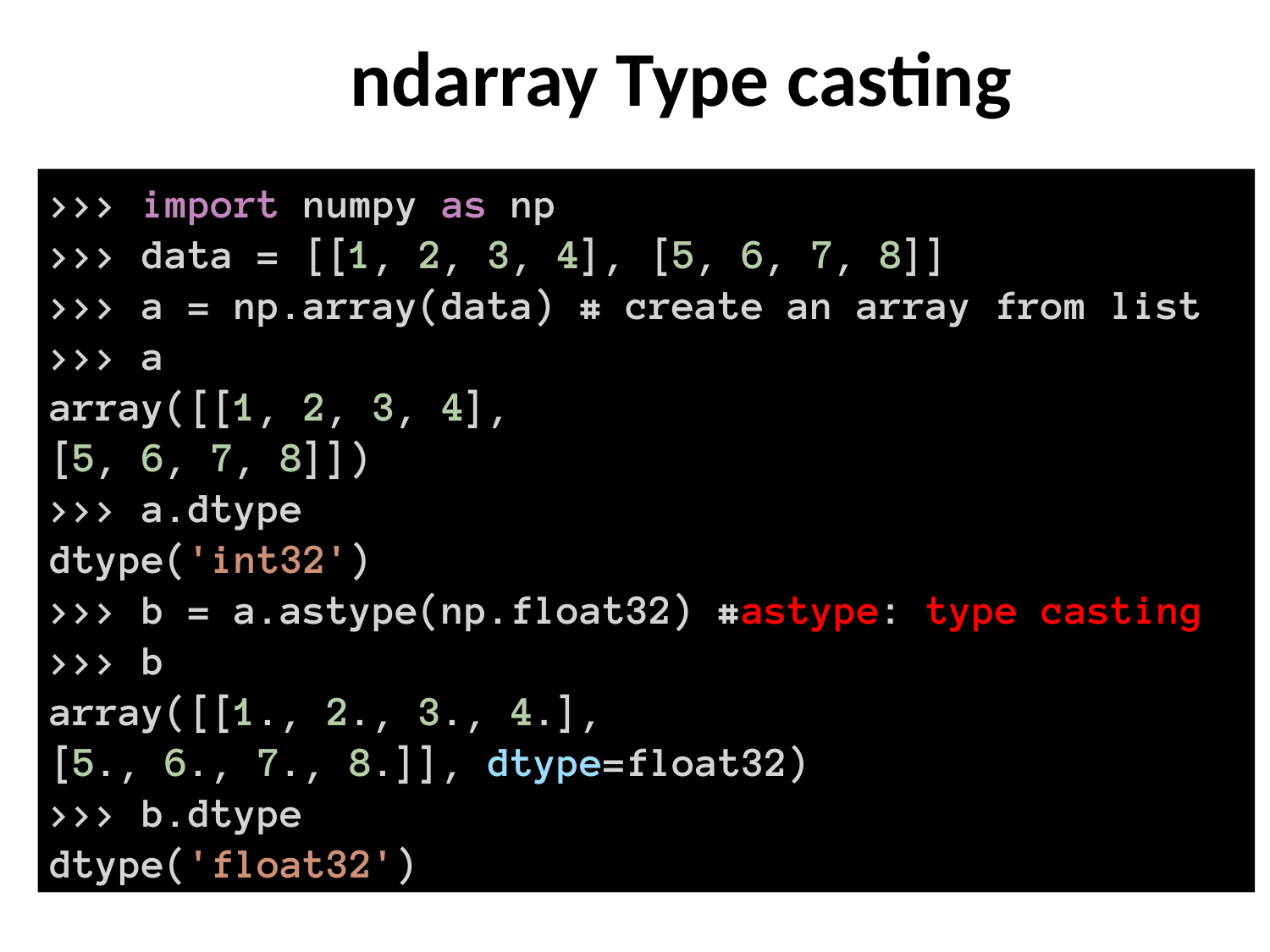

ndarray Type casting
>>> import numpy as np
>>> data = [[1, 2, 3, 4], [5, 6, 7, 8]]
>>> a = np.array(data) # create an array from list
>>> a
array([[1, 2, 3, 4],
[5, 6, 7, 8]])
>>> a.dtype
dtype('int32')
>>> b = a.astype(np.float32) #astype: type casting
>>> b
array([[1., 2., 3., 4.],
[5., 6., 7., 8.]], dtype=float32)
>>> b.dtype
dtype('float32')